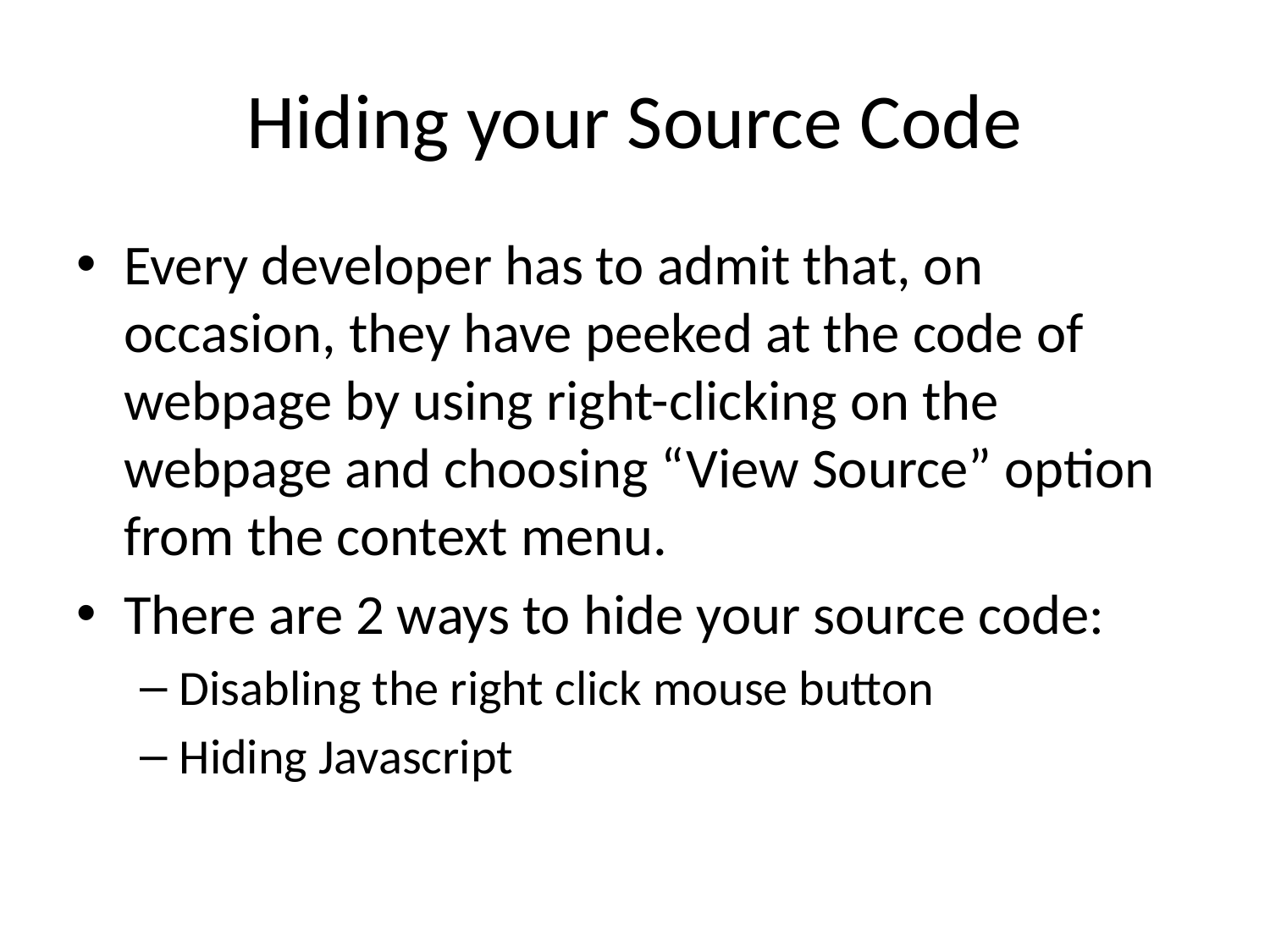

# Hiding your Source Code
Every developer has to admit that, on occasion, they have peeked at the code of webpage by using right-clicking on the webpage and choosing “View Source” option from the context menu.
There are 2 ways to hide your source code:
Disabling the right click mouse button
Hiding Javascript